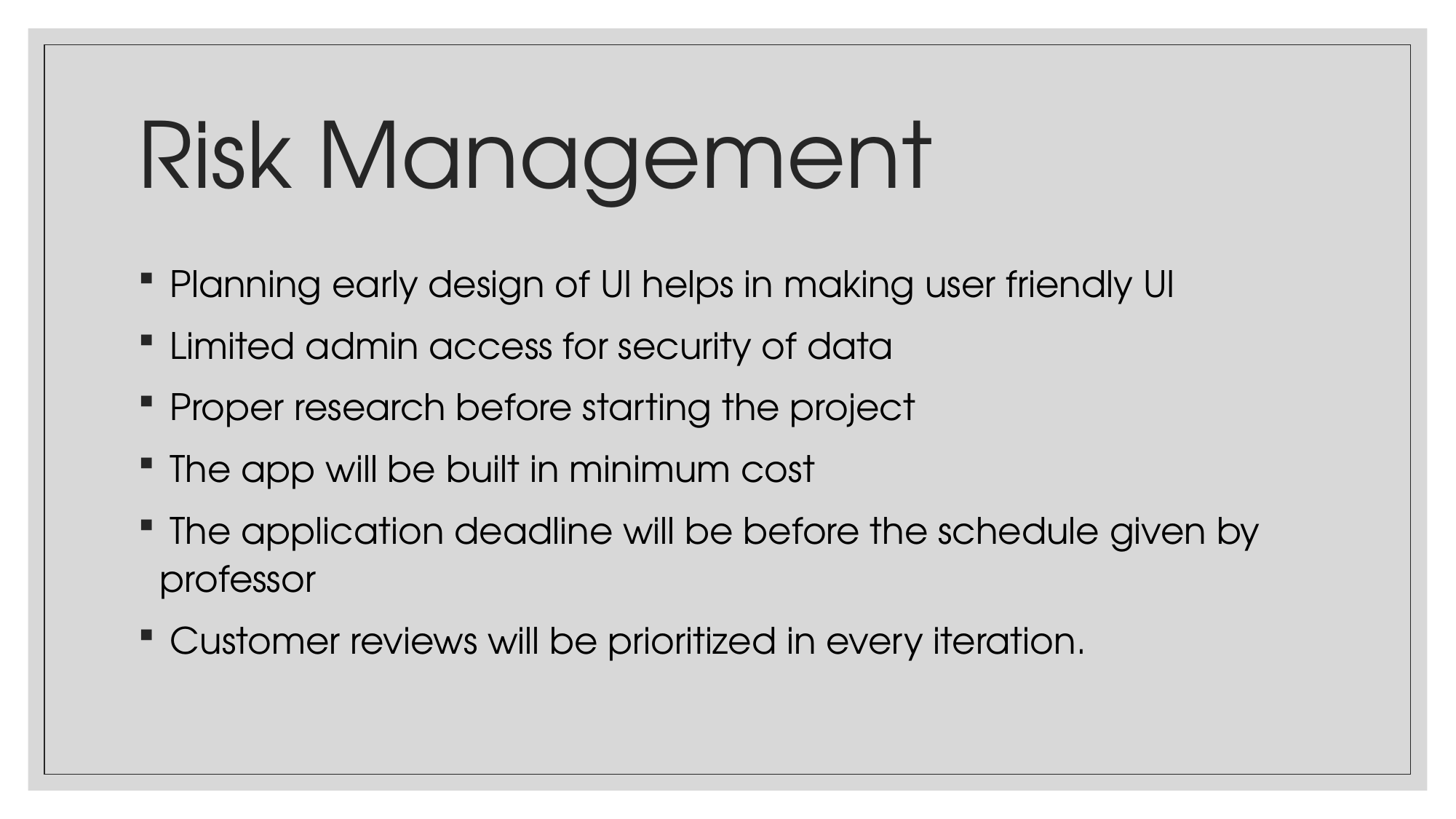

# Risk Management
 Planning early design of UI helps in making user friendly UI
 Limited admin access for security of data
 Proper research before starting the project
 The app will be built in minimum cost
 The application deadline will be before the schedule given by professor
 Customer reviews will be prioritized in every iteration.